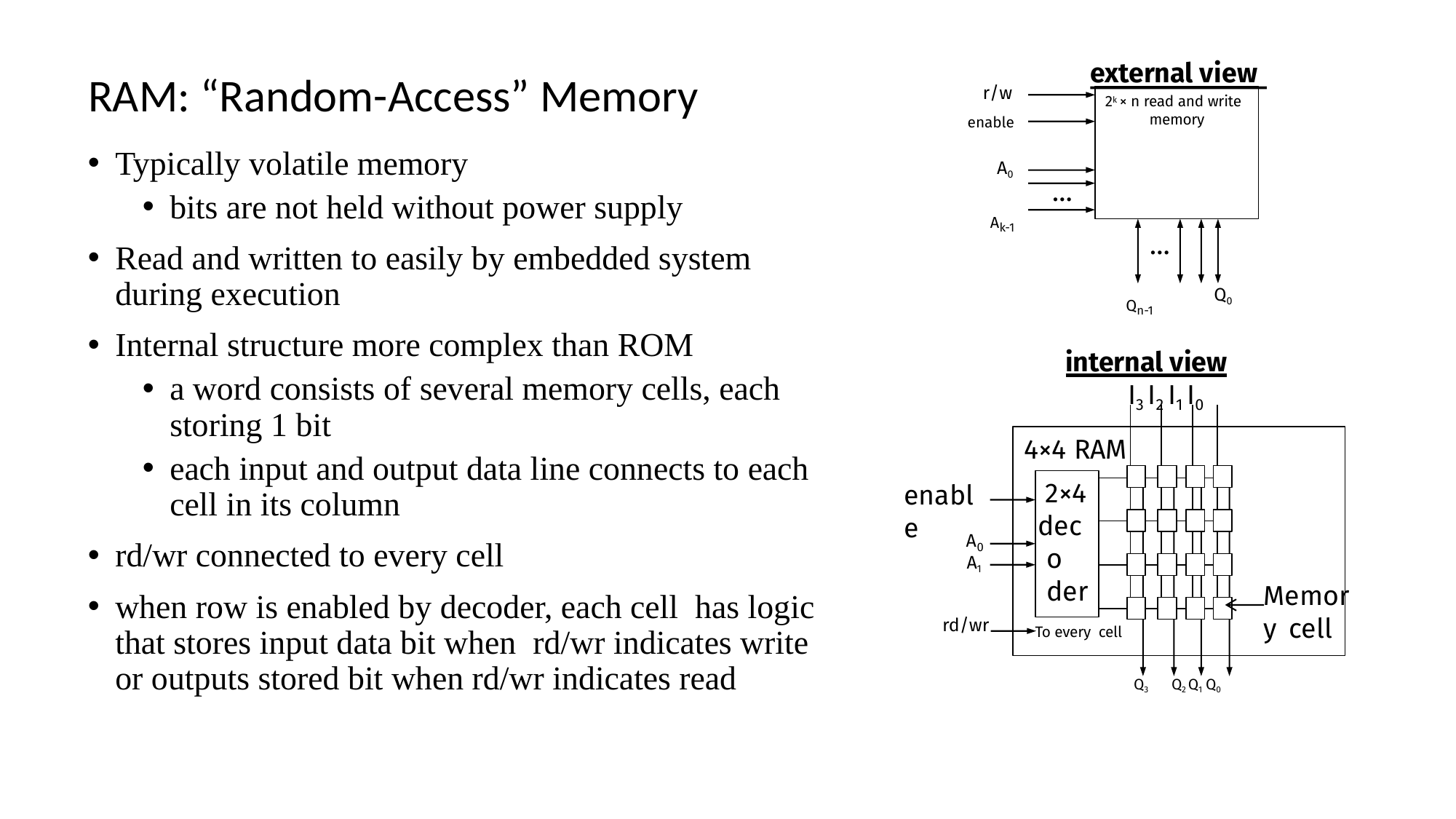

# RAM: “Random-Access” Memory
external view
r/w
enable

2k × n read and write  memory

Typically volatile memory
bits are not held without power supply
Read and written to easily by embedded system during execution
Internal structure more complex than ROM
a word consists of several memory cells, each  storing 1 bit
each input and output data line connects to each cell in its column
rd/wr connected to every cell
when row is enabled by decoder, each cell  has logic that stores input data bit when  rd/wr indicates write or outputs stored bit when rd/wr indicates read

A0
…

Ak-1

…
Qn-1
Q0
internal view
I3 I2 I1 I0

4×4 RAM
2×4
deco  der
enable

A
0
A1
Memory
cell
rd/wr
To every cell
Q3	Q2 Q1 Q0